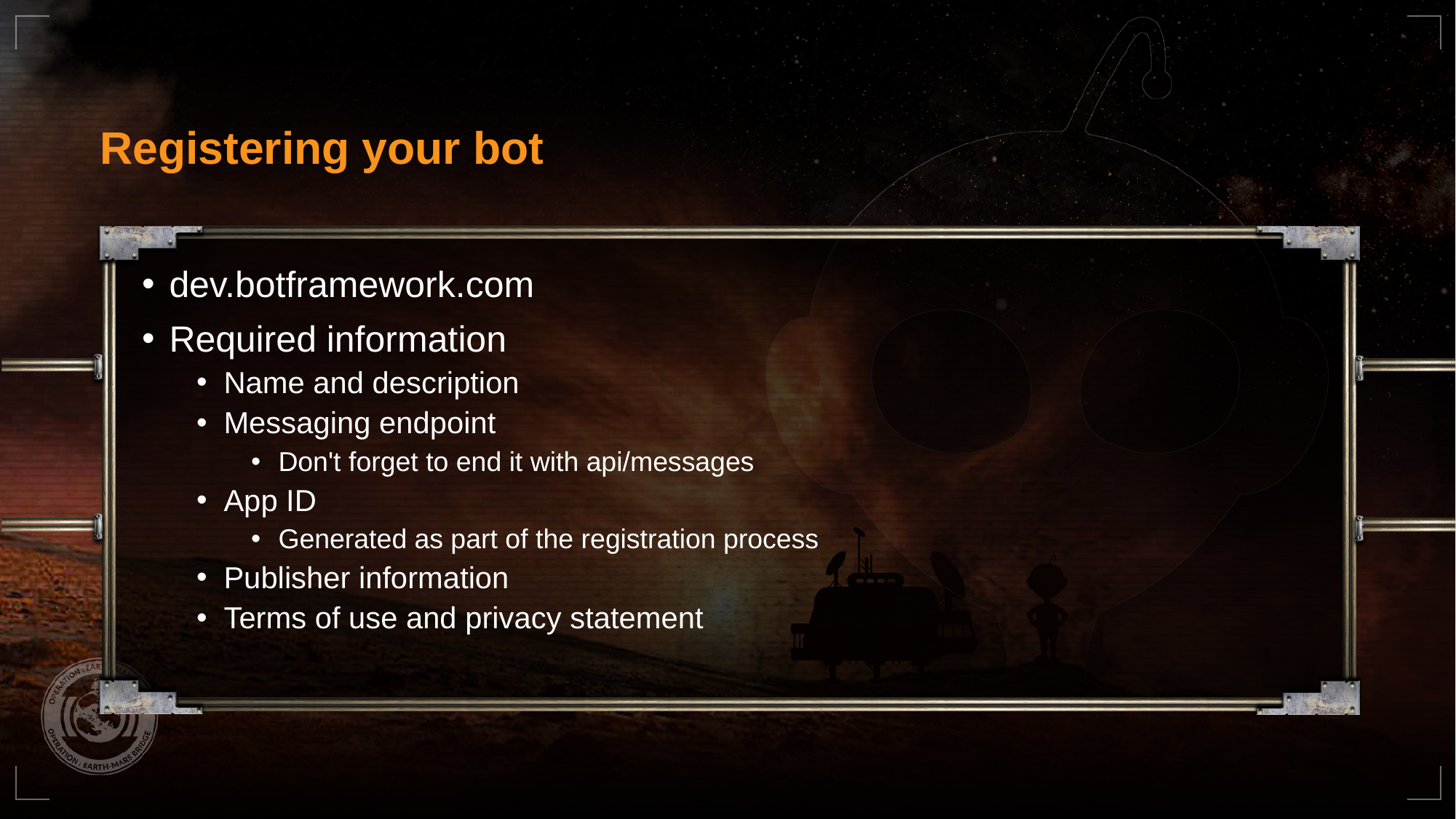

# Registering your bot
dev.botframework.com
Required information
Name and description
Messaging endpoint
Don't forget to end it with api/messages
App ID
Generated as part of the registration process
Publisher information
Terms of use and privacy statement